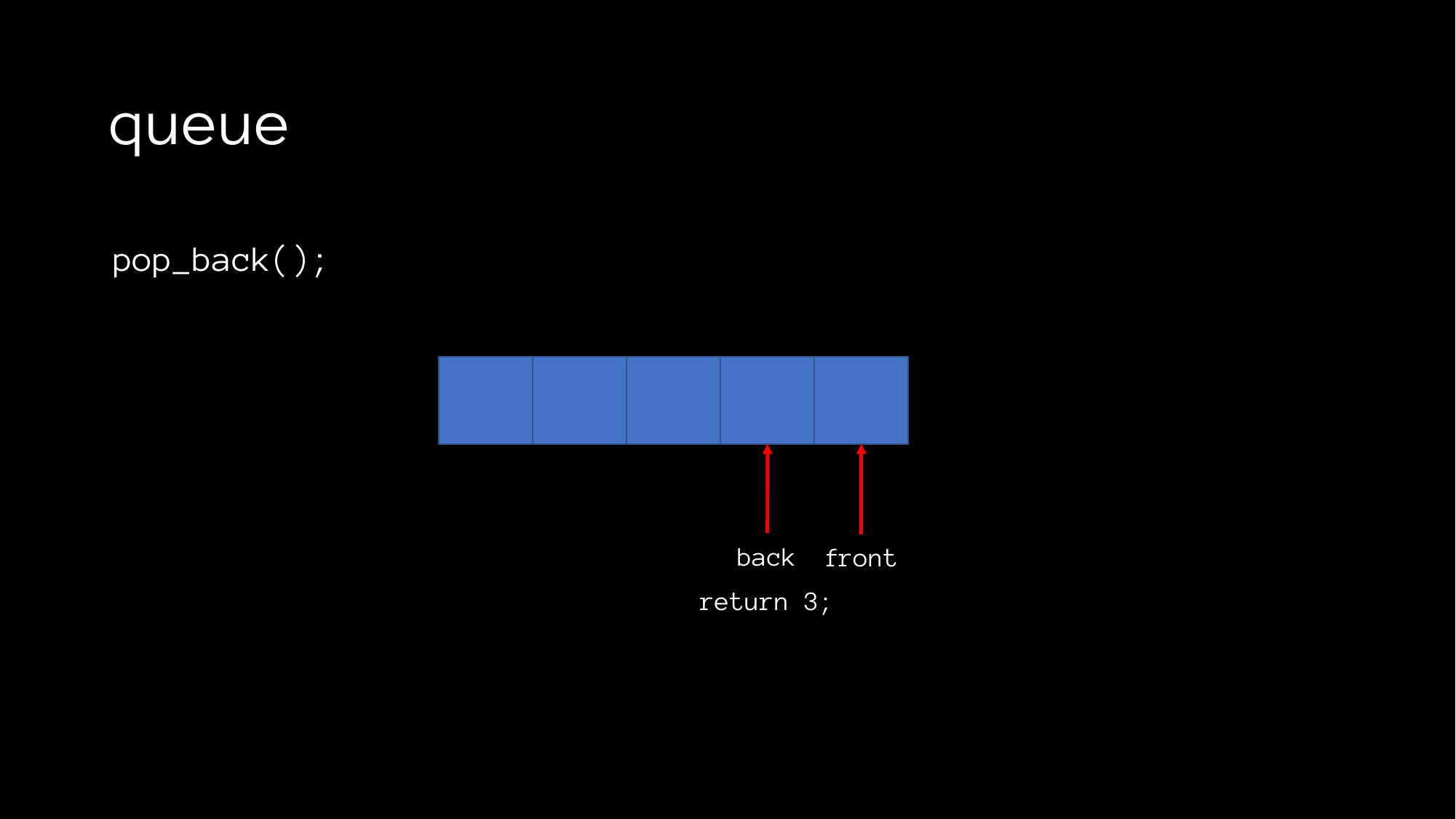

# queue
pop_back();

back
front
return 3;